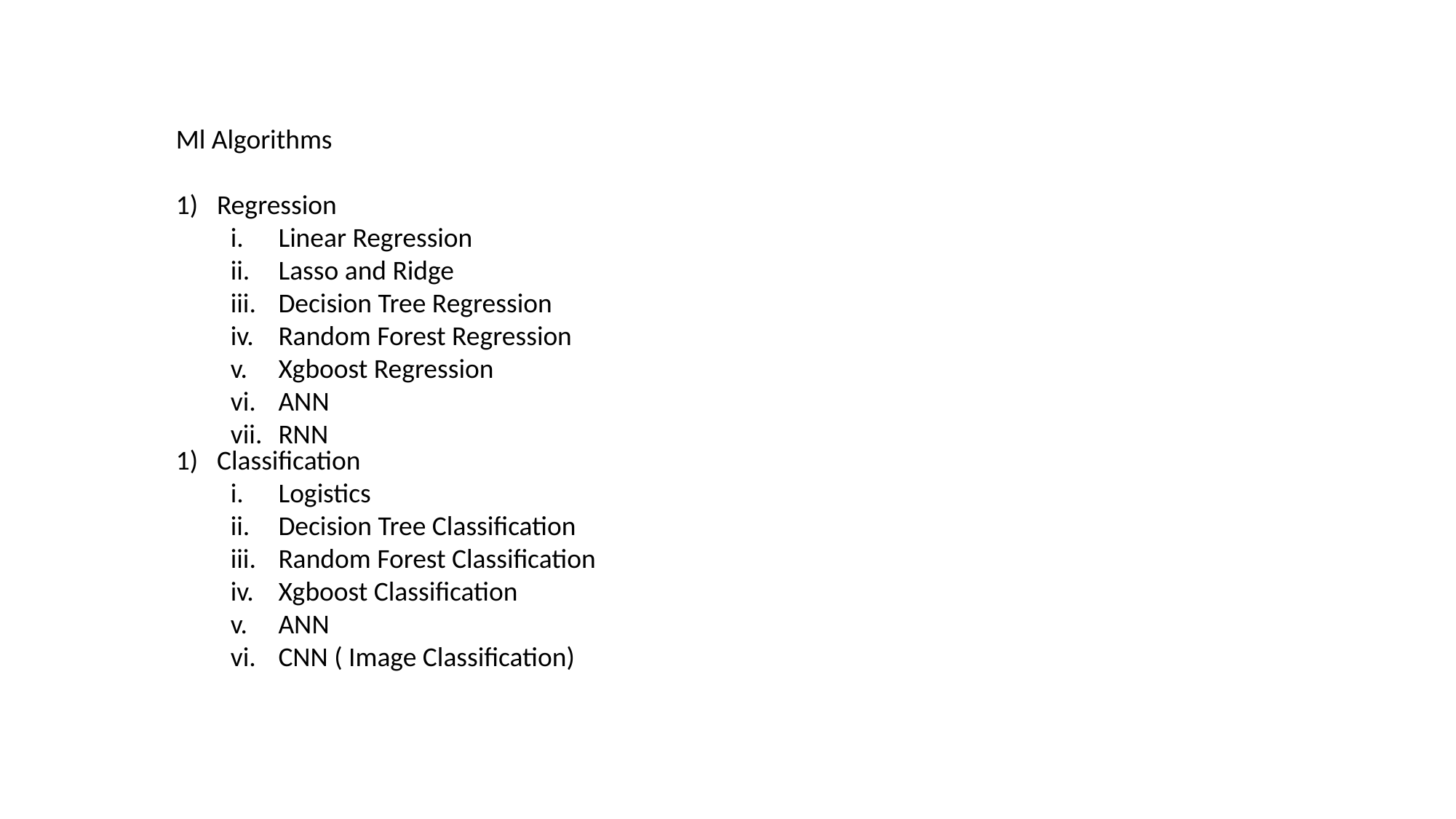

Ml Algorithms

Regression
Linear Regression
Lasso and Ridge
Decision Tree Regression
Random Forest Regression
Xgboost Regression
ANN
RNN
Classification
Logistics
Decision Tree Classification
Random Forest Classification
Xgboost Classification
ANN
CNN ( Image Classification)